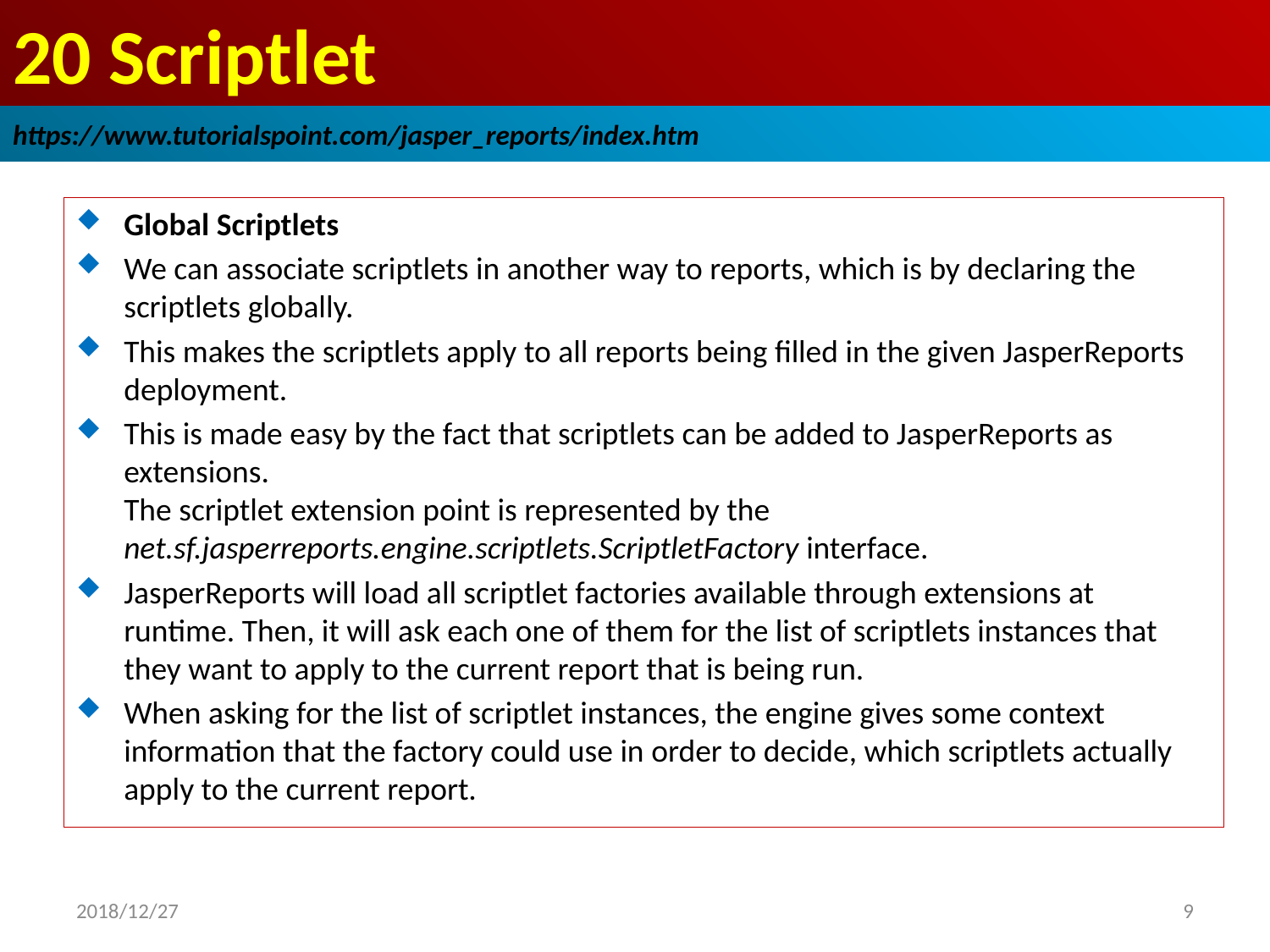

# 20 Scriptlet
https://www.tutorialspoint.com/jasper_reports/index.htm
Global Scriptlets
We can associate scriptlets in another way to reports, which is by declaring the scriptlets globally.
This makes the scriptlets apply to all reports being filled in the given JasperReports deployment.
This is made easy by the fact that scriptlets can be added to JasperReports as extensions.
The scriptlet extension point is represented by the net.sf.jasperreports.engine.scriptlets.ScriptletFactory interface.
JasperReports will load all scriptlet factories available through extensions at runtime. Then, it will ask each one of them for the list of scriptlets instances that they want to apply to the current report that is being run.
When asking for the list of scriptlet instances, the engine gives some context information that the factory could use in order to decide, which scriptlets actually apply to the current report.
2018/12/27
9